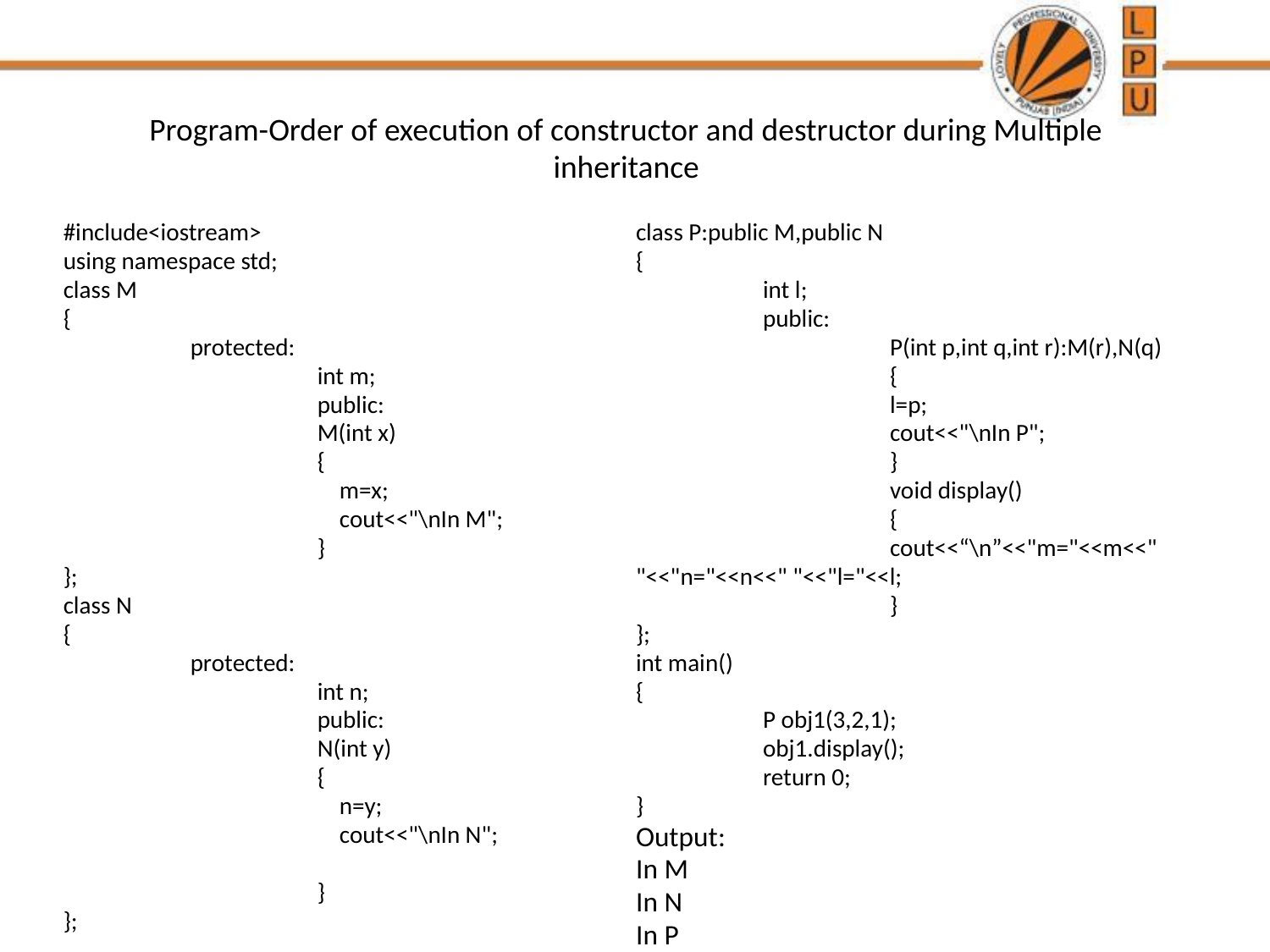

# Program-Order of execution of constructor and destructor during Multiple inheritance
#include<iostream>
using namespace std;
class M
{
	protected:
		int m;
		public:
		M(int x)
		{
		    m=x;
		    cout<<"\nIn M";
		}
};
class N
{
	protected:
		int n;
		public:
		N(int y)
		{
		    n=y;
		    cout<<"\nIn N";

		}
};

class P:public M,public N
{
	int l;
	public:
		P(int p,int q,int r):M(r),N(q)
		{
		l=p;
		cout<<"\nIn P";
		}
		void display()
		{
		cout<<“\n”<<"m="<<m<<" "<<"n="<<n<<" "<<"l="<<l;
		}
};
int main()
{
	P obj1(3,2,1);
	obj1.display();
	return 0;
}
Output:
In M
In N
In P
m=1 n=2 l=3